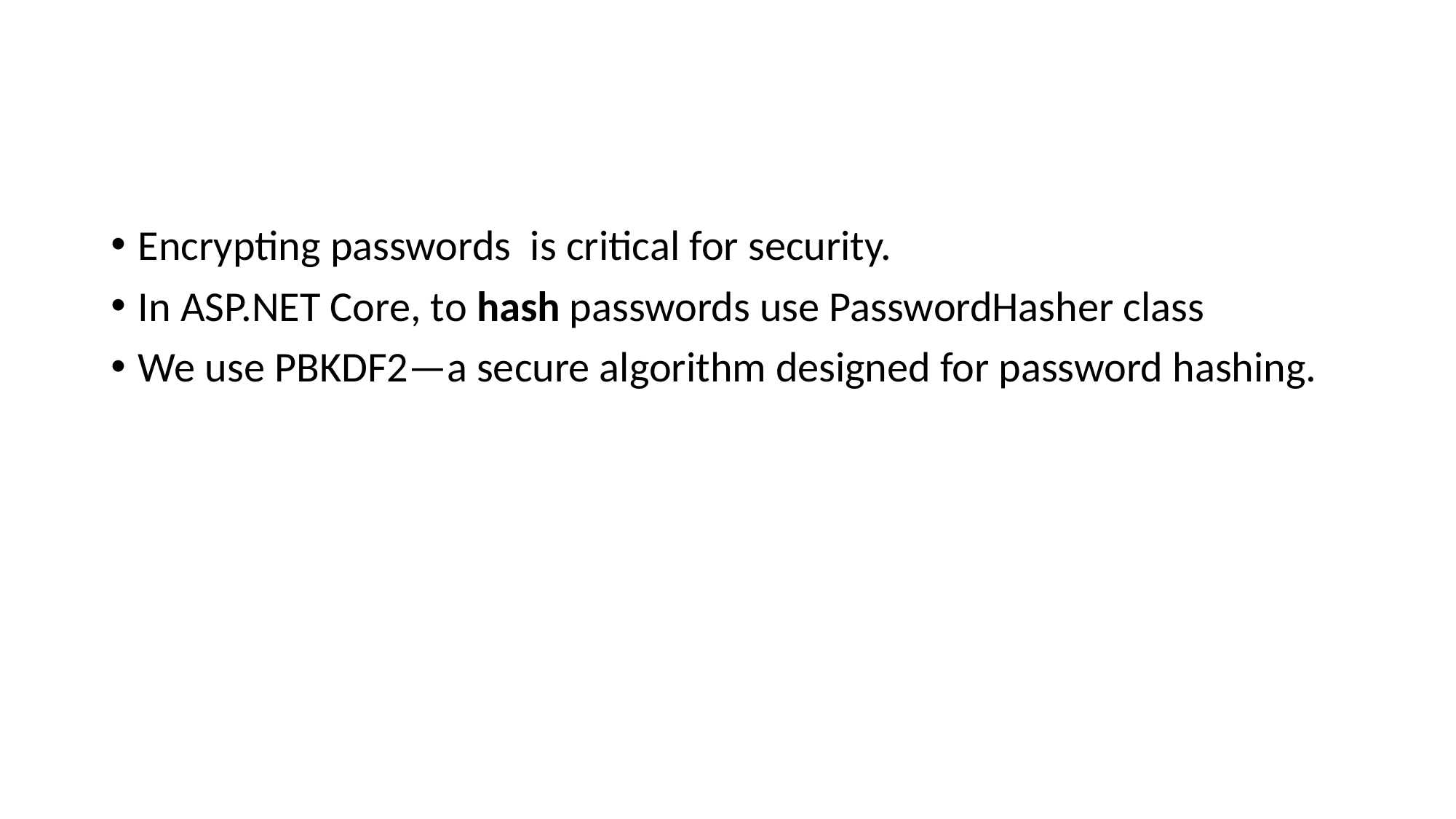

#
Encrypting passwords  is critical for security.
In ASP.NET Core, to hash passwords use PasswordHasher class
We use PBKDF2—a secure algorithm designed for password hashing.